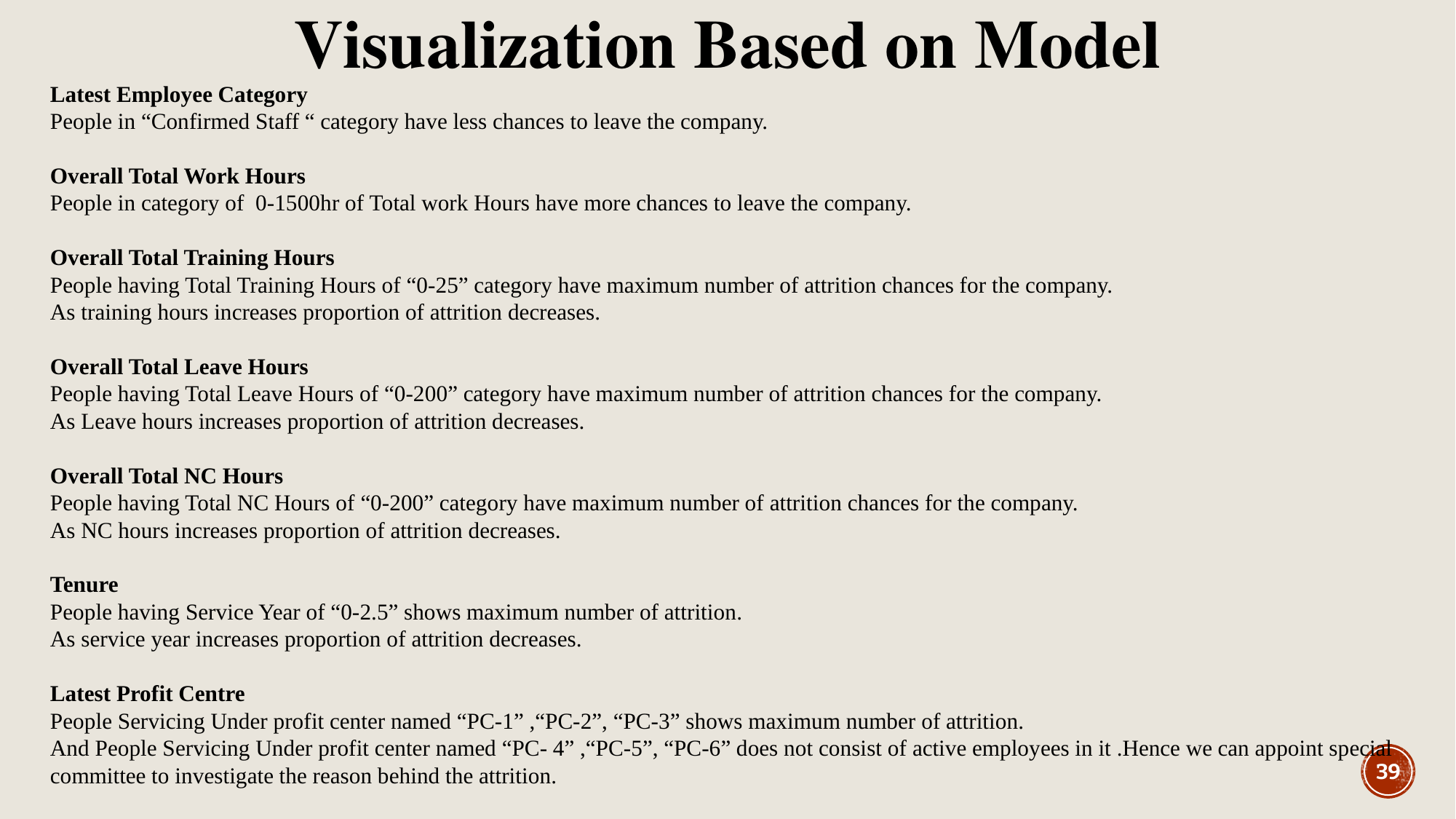

Visualization Based on Model
Latest Employee Category
People in “Confirmed Staff “ category have less chances to leave the company.

Overall Total Work Hours
People in category of  0-1500hr of Total work Hours have more chances to leave the company.

Overall Total Training Hours
People having Total Training Hours of “0-25” category have maximum number of attrition chances for the company.
As training hours increases proportion of attrition decreases.

Overall Total Leave Hours
People having Total Leave Hours of “0-200” category have maximum number of attrition chances for the company.
As Leave hours increases proportion of attrition decreases.

Overall Total NC Hours
People having Total NC Hours of “0-200” category have maximum number of attrition chances for the company.
As NC hours increases proportion of attrition decreases.

Tenure
People having Service Year of “0-2.5” shows maximum number of attrition.
As service year increases proportion of attrition decreases.

Latest Profit Centre
People Servicing Under profit center named “PC-1” ,“PC-2”, “PC-3” shows maximum number of attrition.
And People Servicing Under profit center named “PC- 4” ,“PC-5”, “PC-6” does not consist of active employees in it .Hence we can appoint special committee to investigate the reason behind the attrition.
39